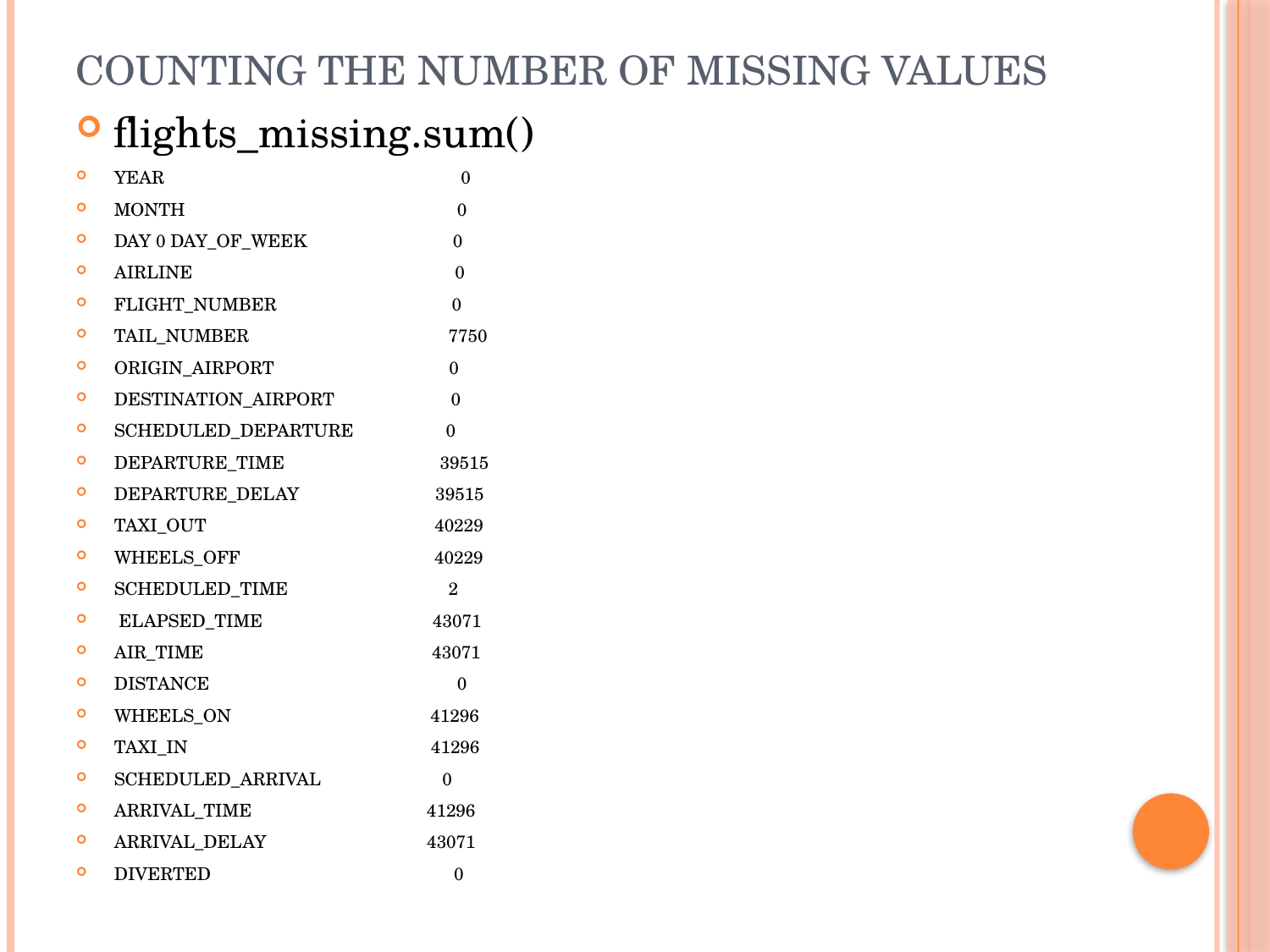

# Counting the number of missing values
flights_missing.sum()
YEAR                                                             0
MONTH                                                        0
DAY 0 DAY_OF_WEEK                              0
AIRLINE                                                      0
FLIGHT_NUMBER                                    0
TAIL_NUMBER                                         7750
ORIGIN_AIRPORT                                    0
DESTINATION_AIRPORT                        0
SCHEDULED_DEPARTURE                   0
DEPARTURE_TIME                                39515
DEPARTURE_DELAY                            39515
TAXI_OUT                                               40229
WHEELS_OFF                                        40229
SCHEDULED_TIME                                 2
 ELAPSED_TIME                                   43071
AIR_TIME                                               43071
DISTANCE                                                   0
WHEELS_ON                                         41296
TAXI_IN                                                  41296
SCHEDULED_ARRIVAL                         0
ARRIVAL_TIME                                    41296
ARRIVAL_DELAY                                 43071
DIVERTED                                                  0